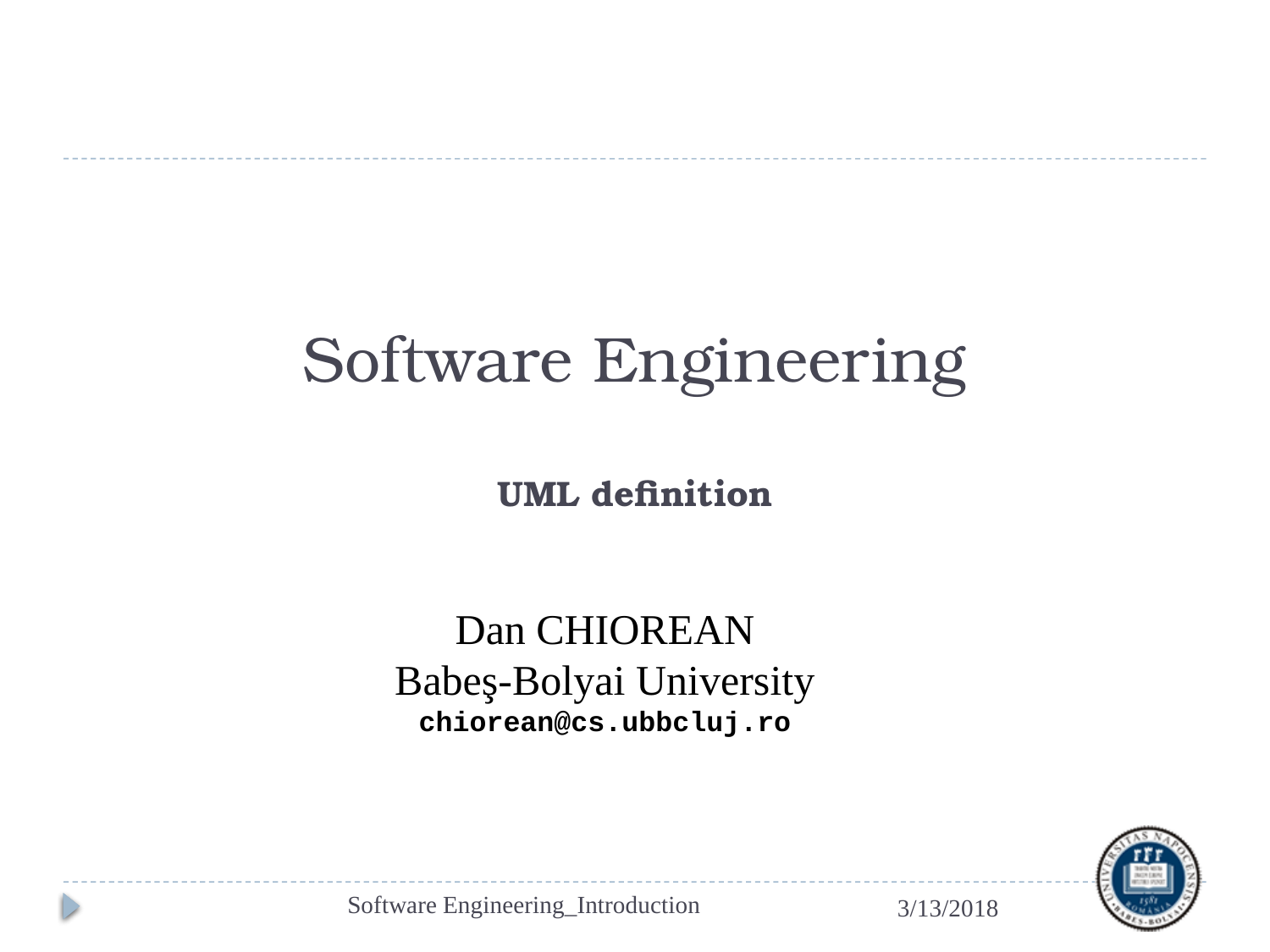

# Software Engineering UML definition
Dan CHIOREAN
Babeş-Bolyai University
chiorean@cs.ubbcluj.ro

Software Engineering_Introduction
3/13/2018